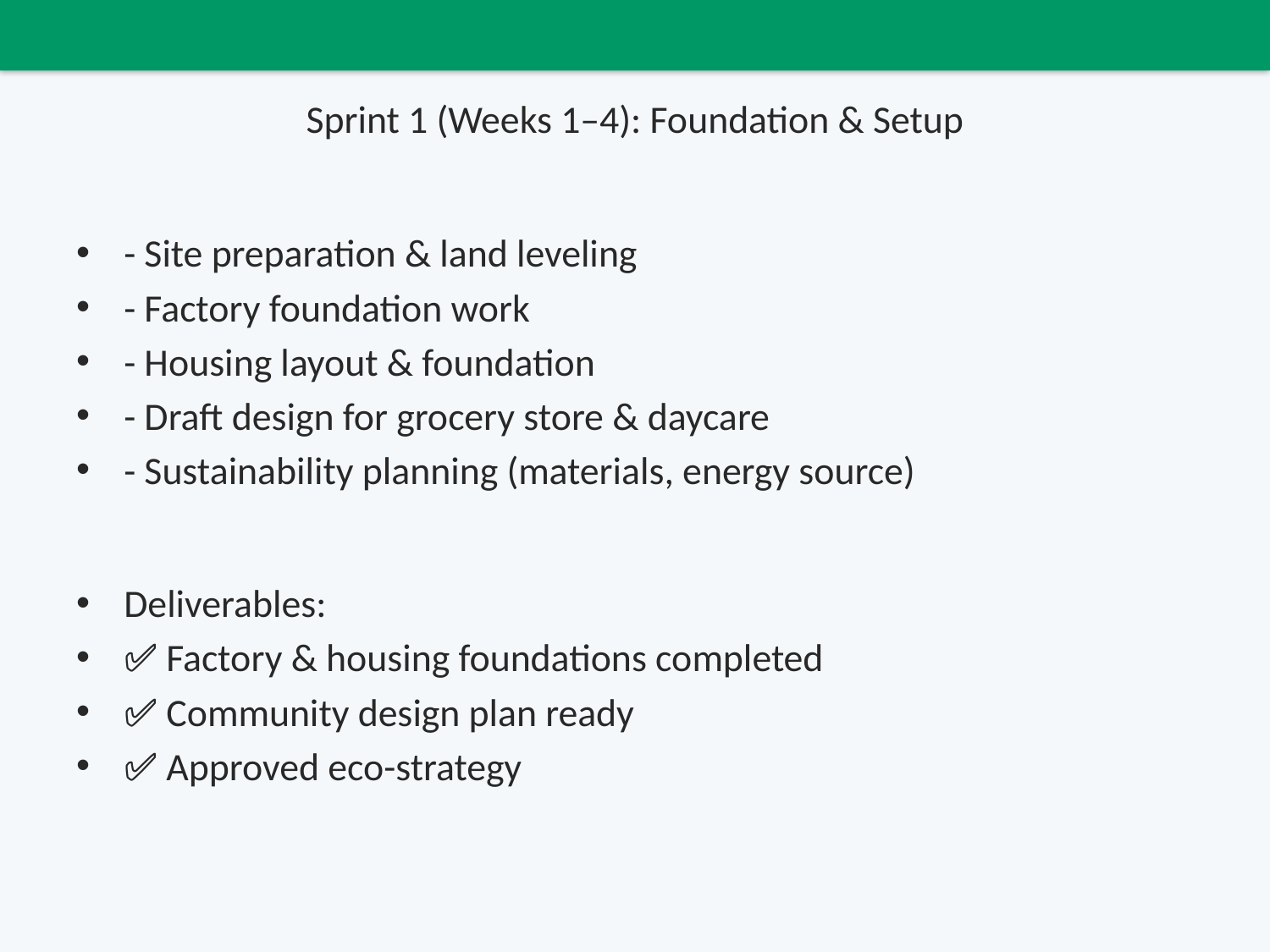

# Sprint 1 (Weeks 1–4): Foundation & Setup
- Site preparation & land leveling
- Factory foundation work
- Housing layout & foundation
- Draft design for grocery store & daycare
- Sustainability planning (materials, energy source)

Deliverables:
✅ Factory & housing foundations completed
✅ Community design plan ready
✅ Approved eco-strategy